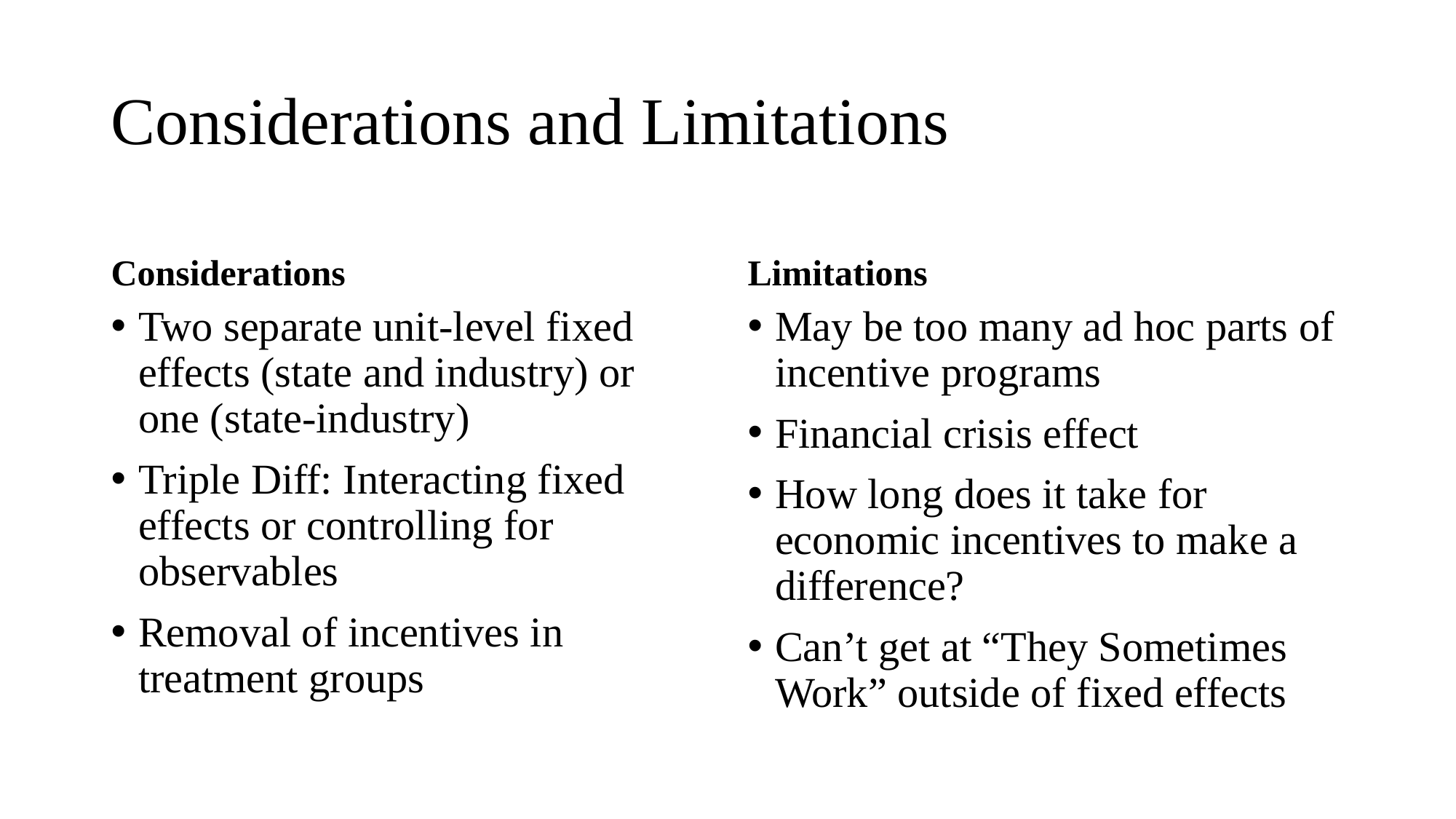

# Considerations and Limitations
Considerations
Limitations
May be too many ad hoc parts of incentive programs
Financial crisis effect
How long does it take for economic incentives to make a difference?
Can’t get at “They Sometimes Work” outside of fixed effects
Two separate unit-level fixed effects (state and industry) or one (state-industry)
Triple Diff: Interacting fixed effects or controlling for observables
Removal of incentives in treatment groups